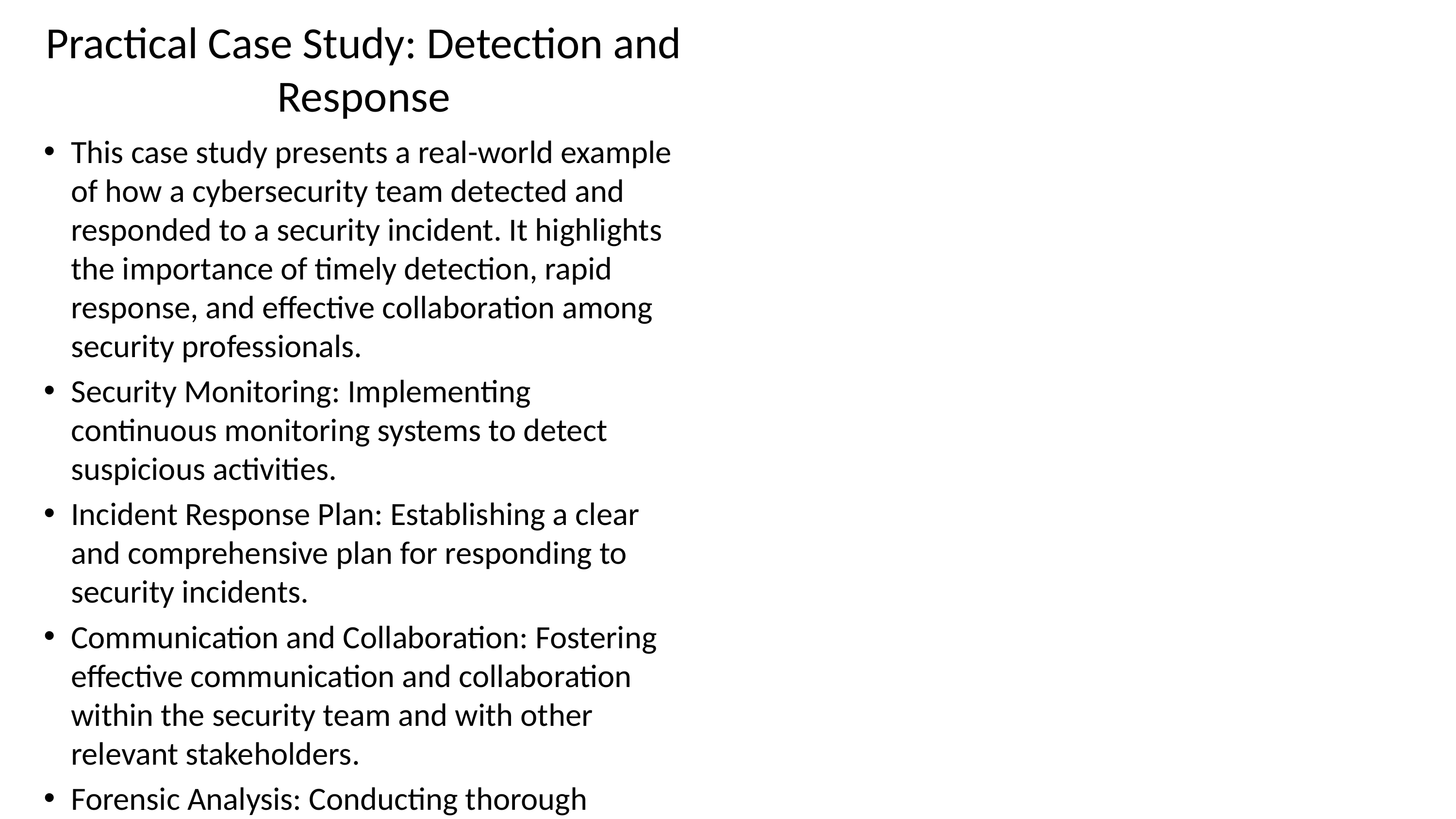

# Practical Case Study: Detection and Response
This case study presents a real-world example of how a cybersecurity team detected and responded to a security incident. It highlights the importance of timely detection, rapid response, and effective collaboration among security professionals.
Security Monitoring: Implementing continuous monitoring systems to detect suspicious activities.
Incident Response Plan: Establishing a clear and comprehensive plan for responding to security incidents.
Communication and Collaboration: Fostering effective communication and collaboration within the security team and with other relevant stakeholders.
Forensic Analysis: Conducting thorough forensic analysis to determine the nature and scope of the incident.